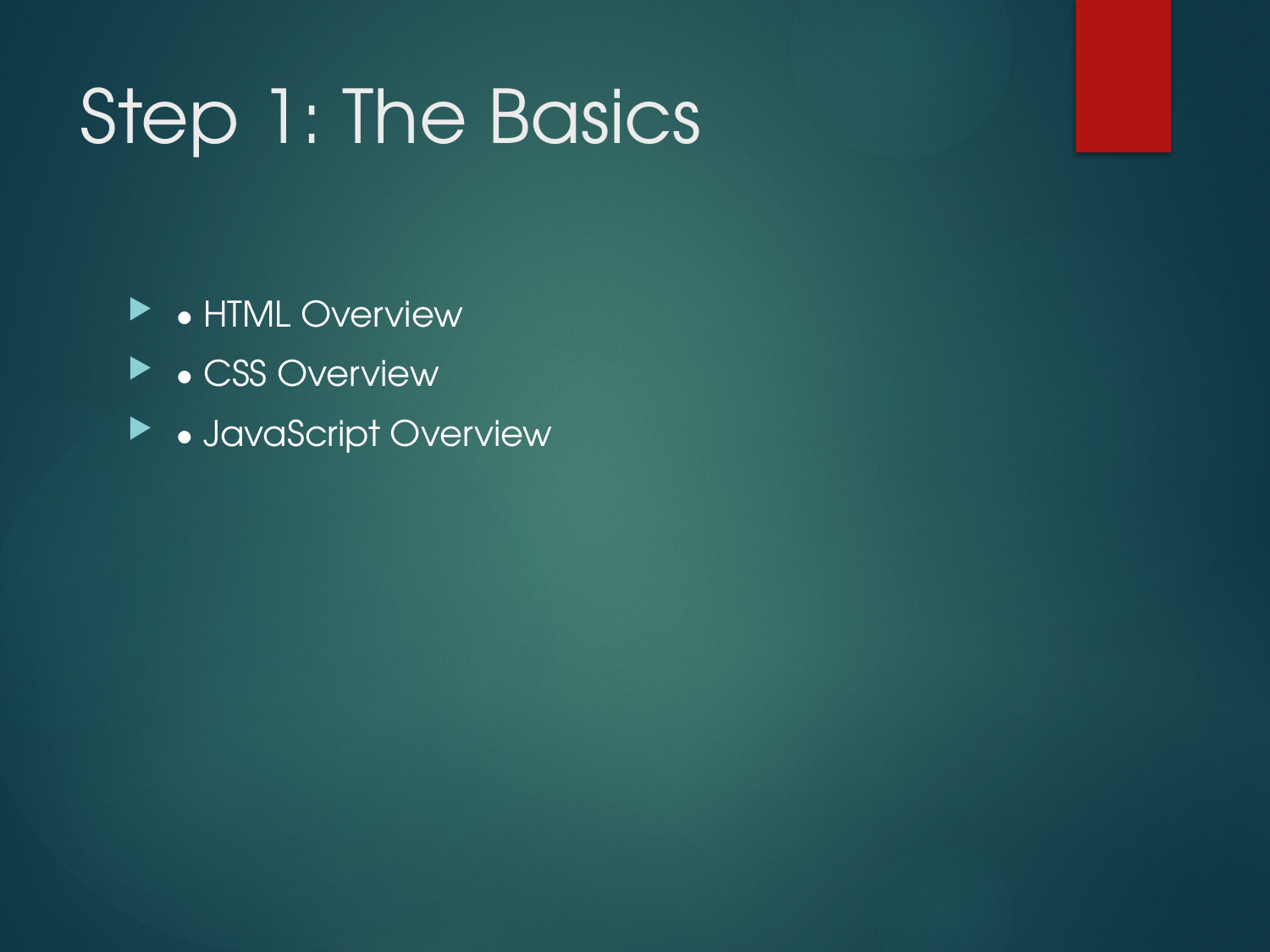

# Step 1: The Basics
• HTML Overview
• CSS Overview
• JavaScript Overview